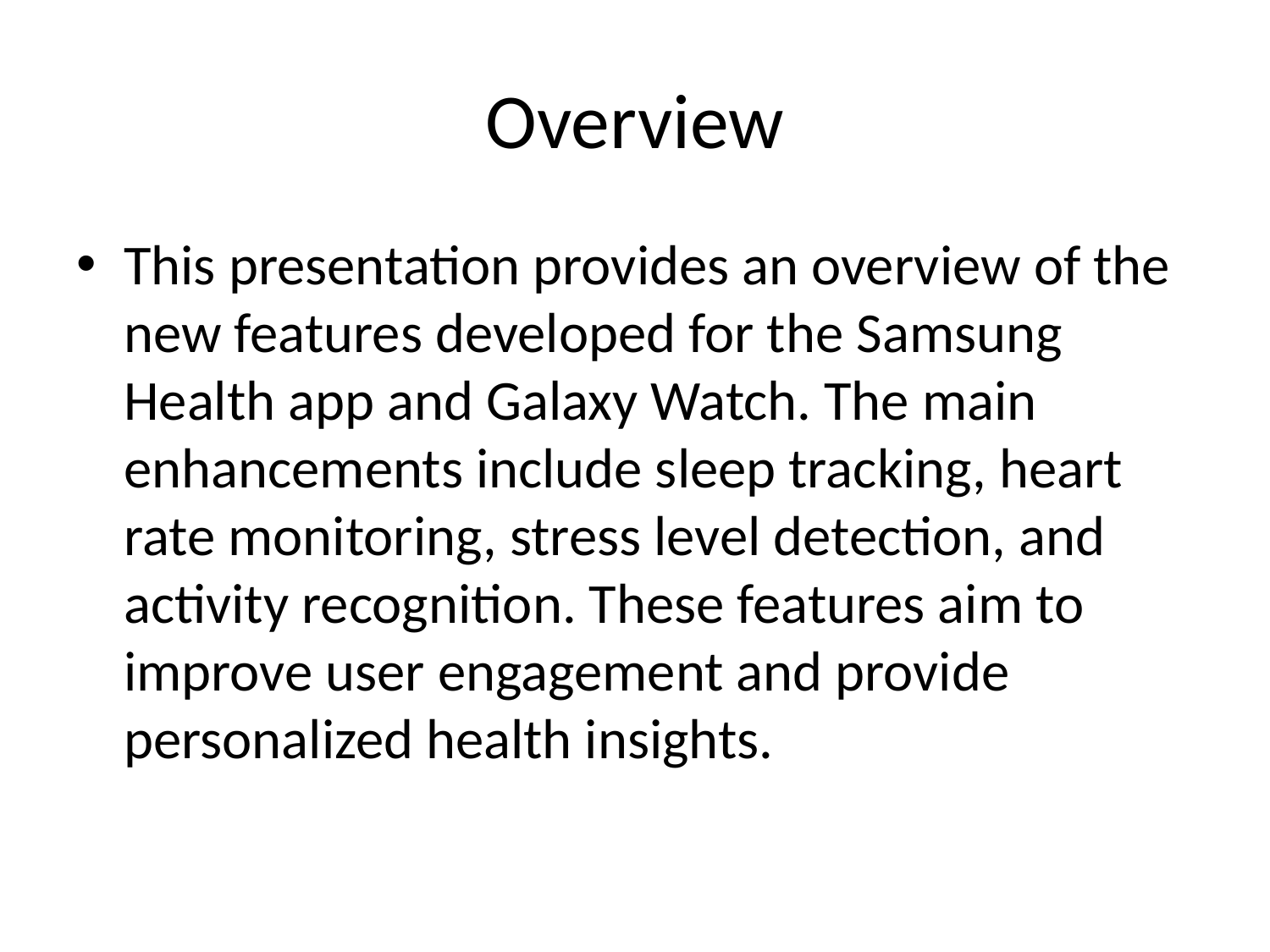

# Overview
This presentation provides an overview of the new features developed for the Samsung Health app and Galaxy Watch. The main enhancements include sleep tracking, heart rate monitoring, stress level detection, and activity recognition. These features aim to improve user engagement and provide personalized health insights.